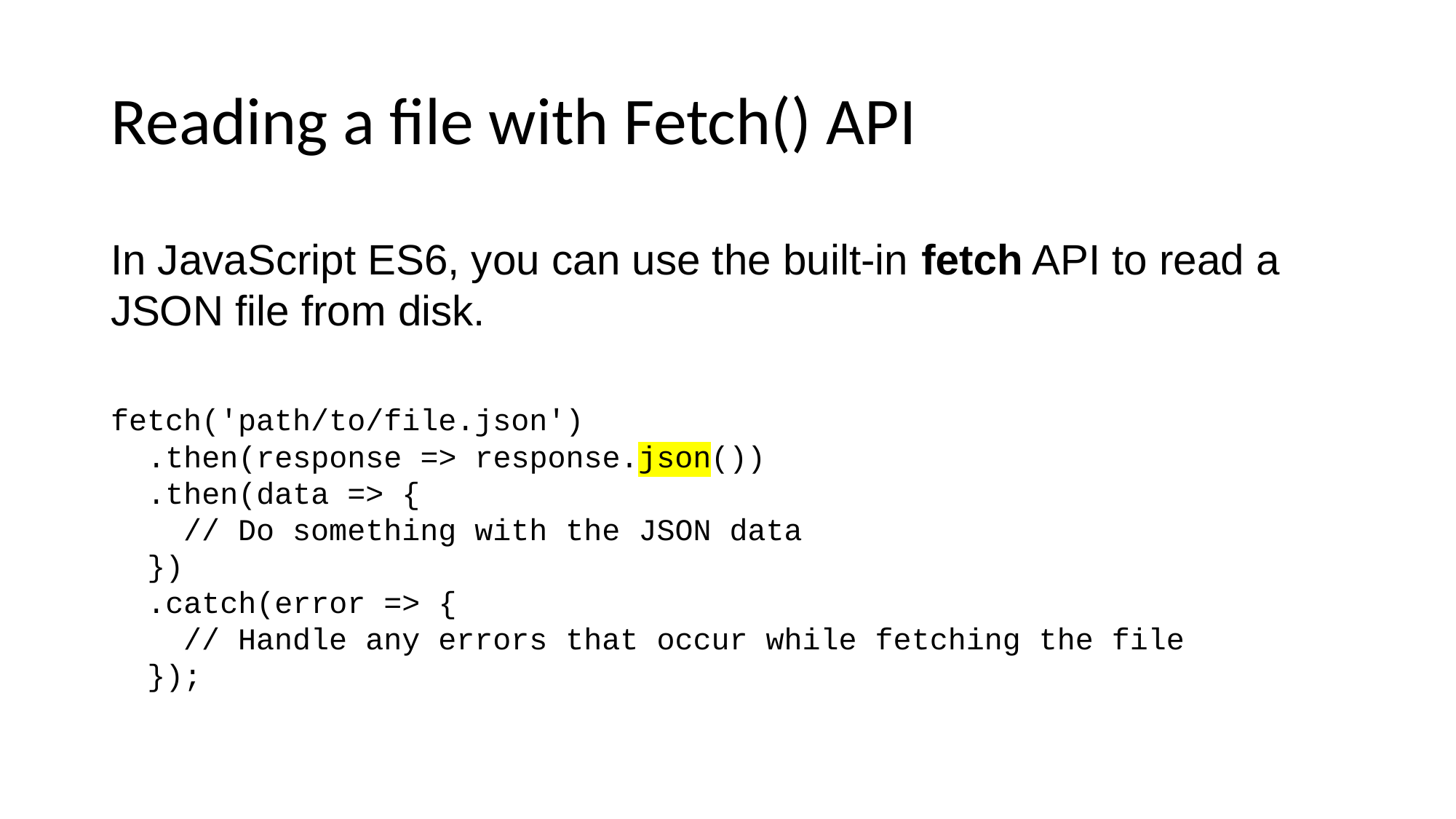

# Reading a file with Fetch() API
In JavaScript ES6, you can use the built-in fetch API to read a JSON file from disk.
fetch('path/to/file.json')
  .then(response => response.json())
  .then(data => {
    // Do something with the JSON data
  })
  .catch(error => {
    // Handle any errors that occur while fetching the file
  });